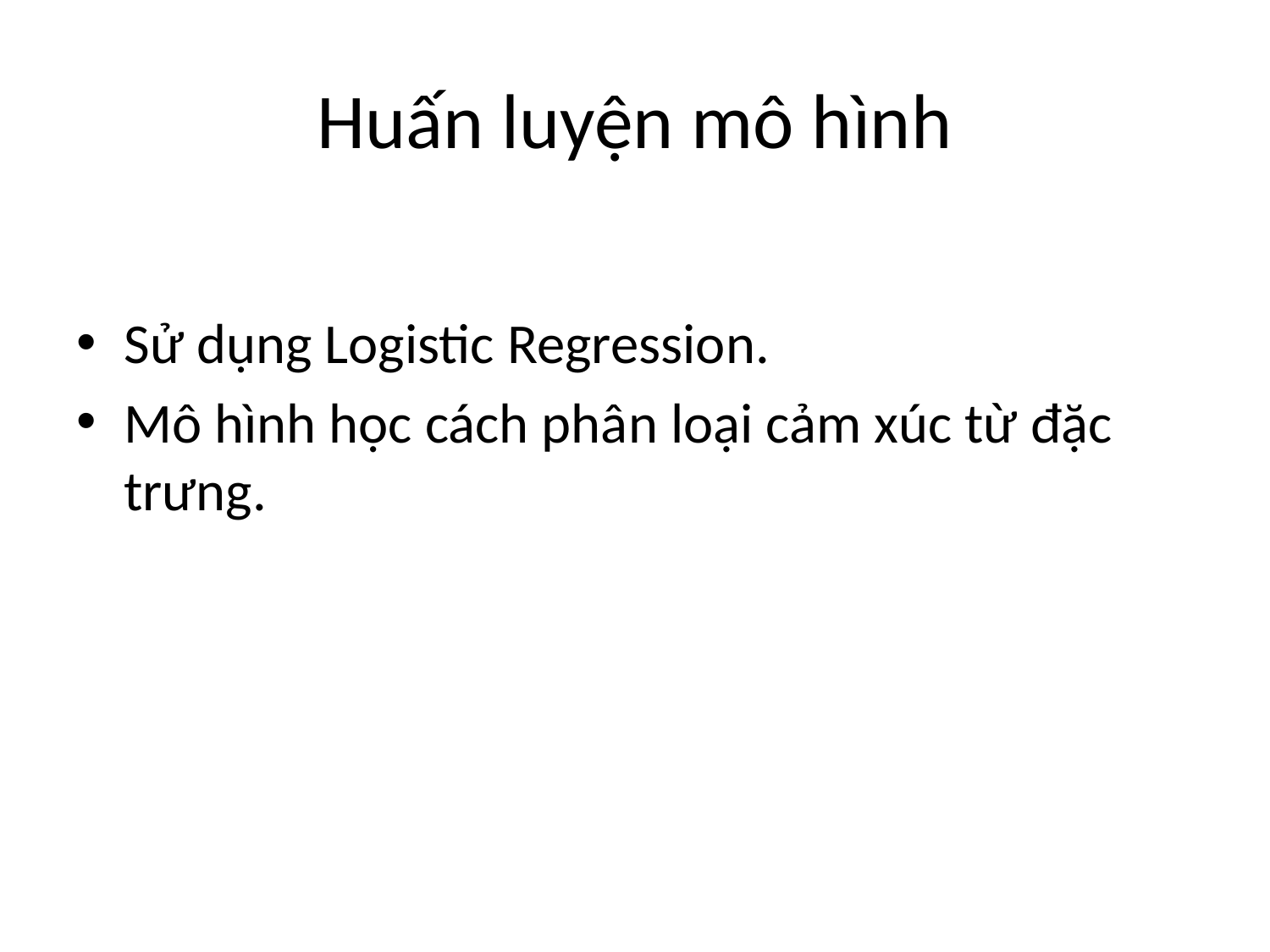

# Huấn luyện mô hình

Sử dụng Logistic Regression.
Mô hình học cách phân loại cảm xúc từ đặc trưng.